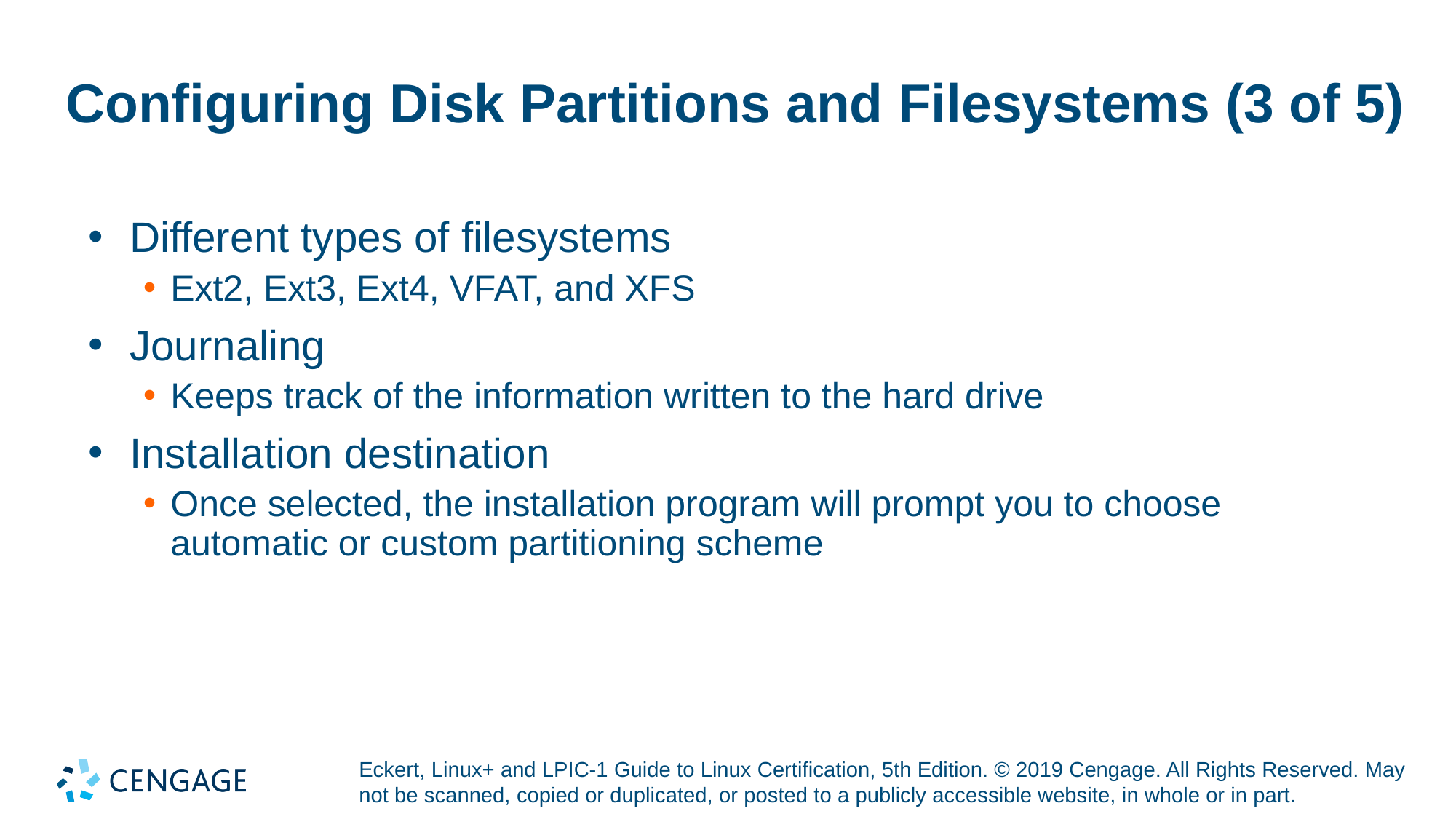

# Configuring Disk Partitions and Filesystems (3 of 5)
Different types of filesystems
Ext2, Ext3, Ext4, VFAT, and XFS
Journaling
Keeps track of the information written to the hard drive
Installation destination
Once selected, the installation program will prompt you to choose automatic or custom partitioning scheme